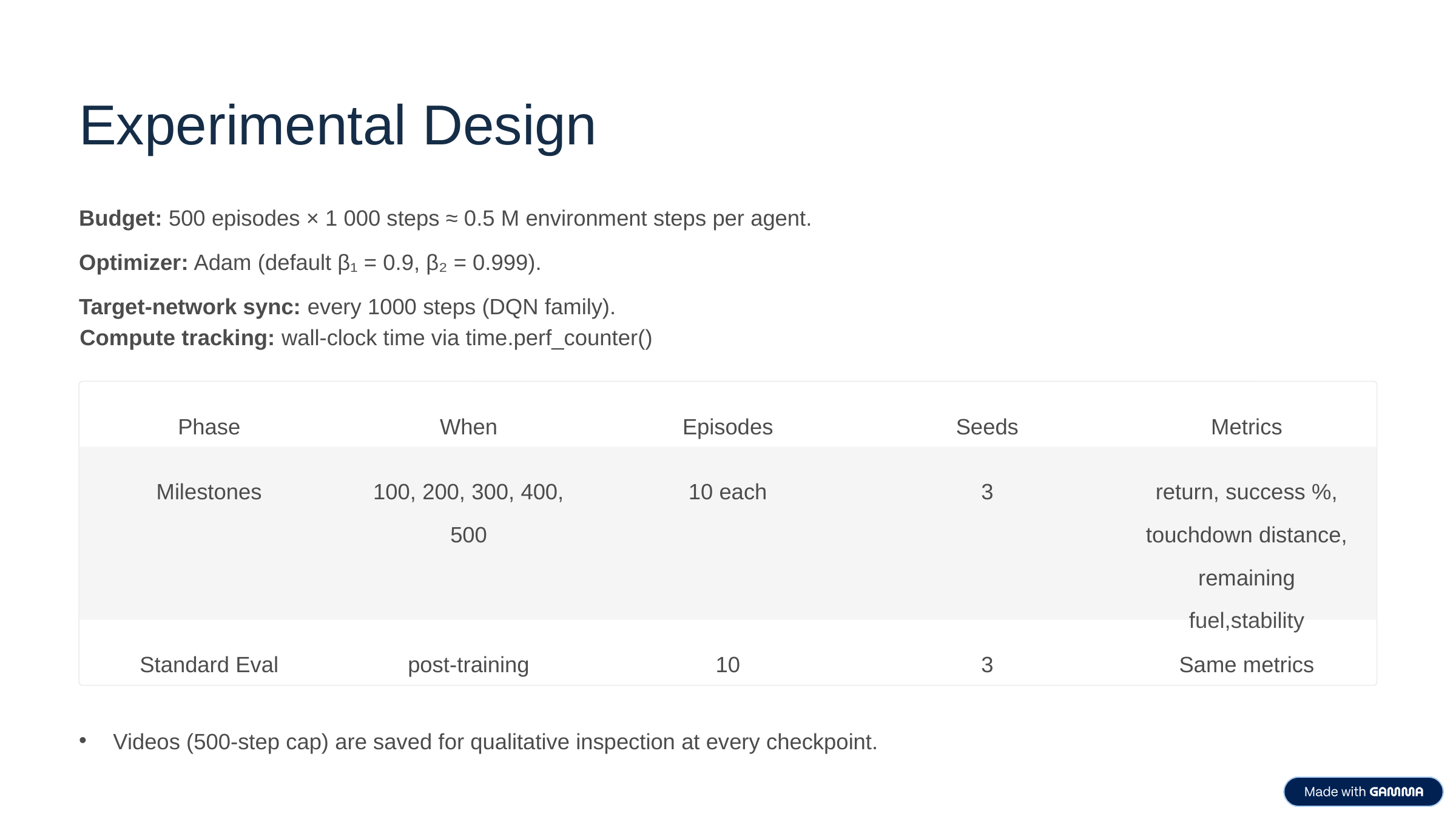

Experimental Design
Budget: 500 episodes × 1 000 steps ≈ 0.5 M environment steps per agent.
Optimizer: Adam (default β₁ = 0.9, β₂ = 0.999).
Target-network sync: every 1000 steps (DQN family).
Compute tracking: wall-clock time via time.perf_counter()

Phase
When
Episodes
Seeds
Metrics

Milestones
100, 200, 300, 400, 500
10 each
3
return, success %, touchdown distance, remaining fuel,stability

Standard Eval
post-training
10
3
Same metrics
Videos (500-step cap) are saved for qualitative inspection at every checkpoint.